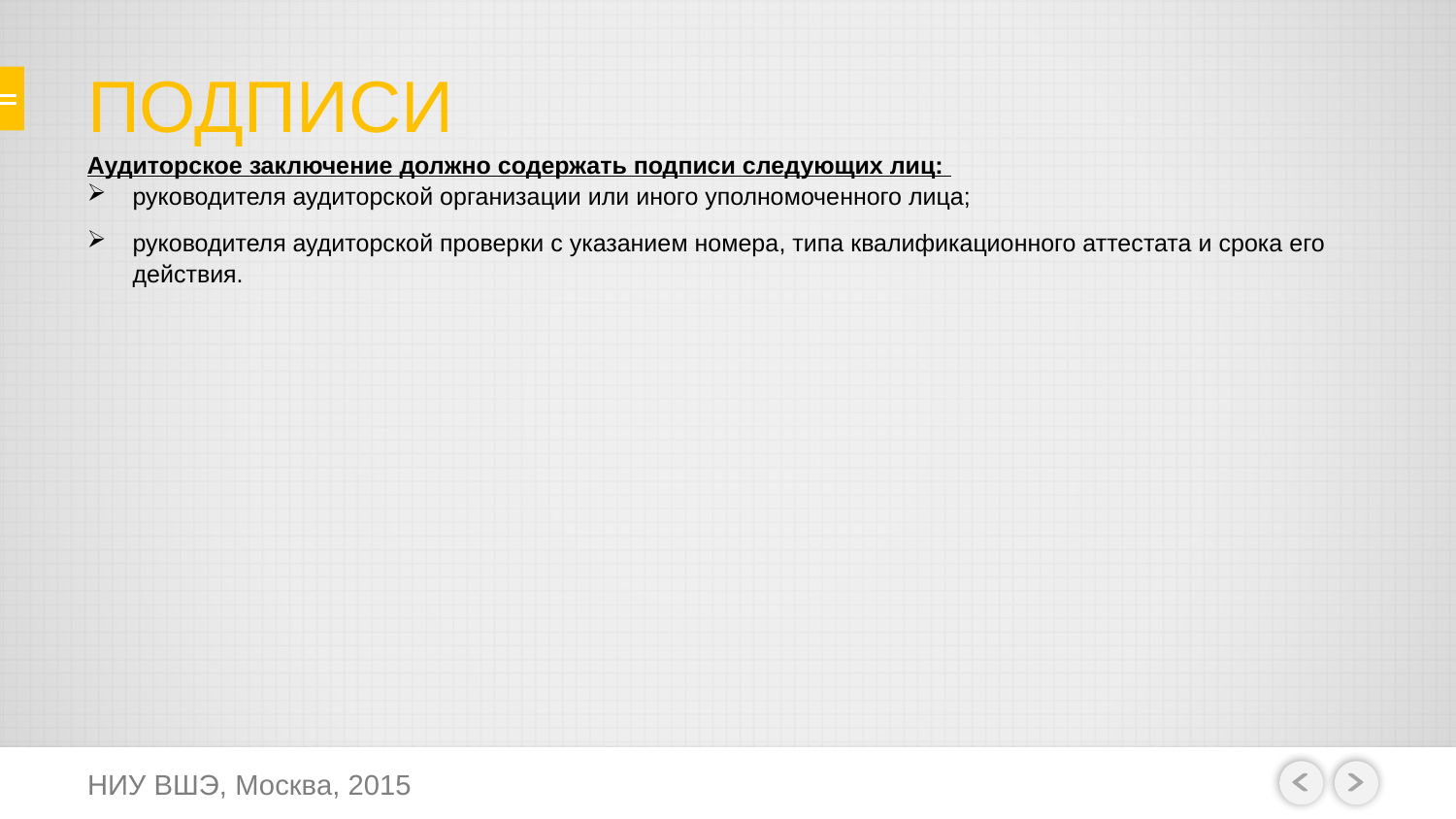

# ПОДПИСИ
Аудиторское заключение должно содержать подписи следующих лиц:
руководителя аудиторской организации или иного уполномоченного лица;
руководителя аудиторской проверки с указанием номера, типа квалификационного аттестата и срока его действия.

НИУ ВШЭ, Москва, 2015